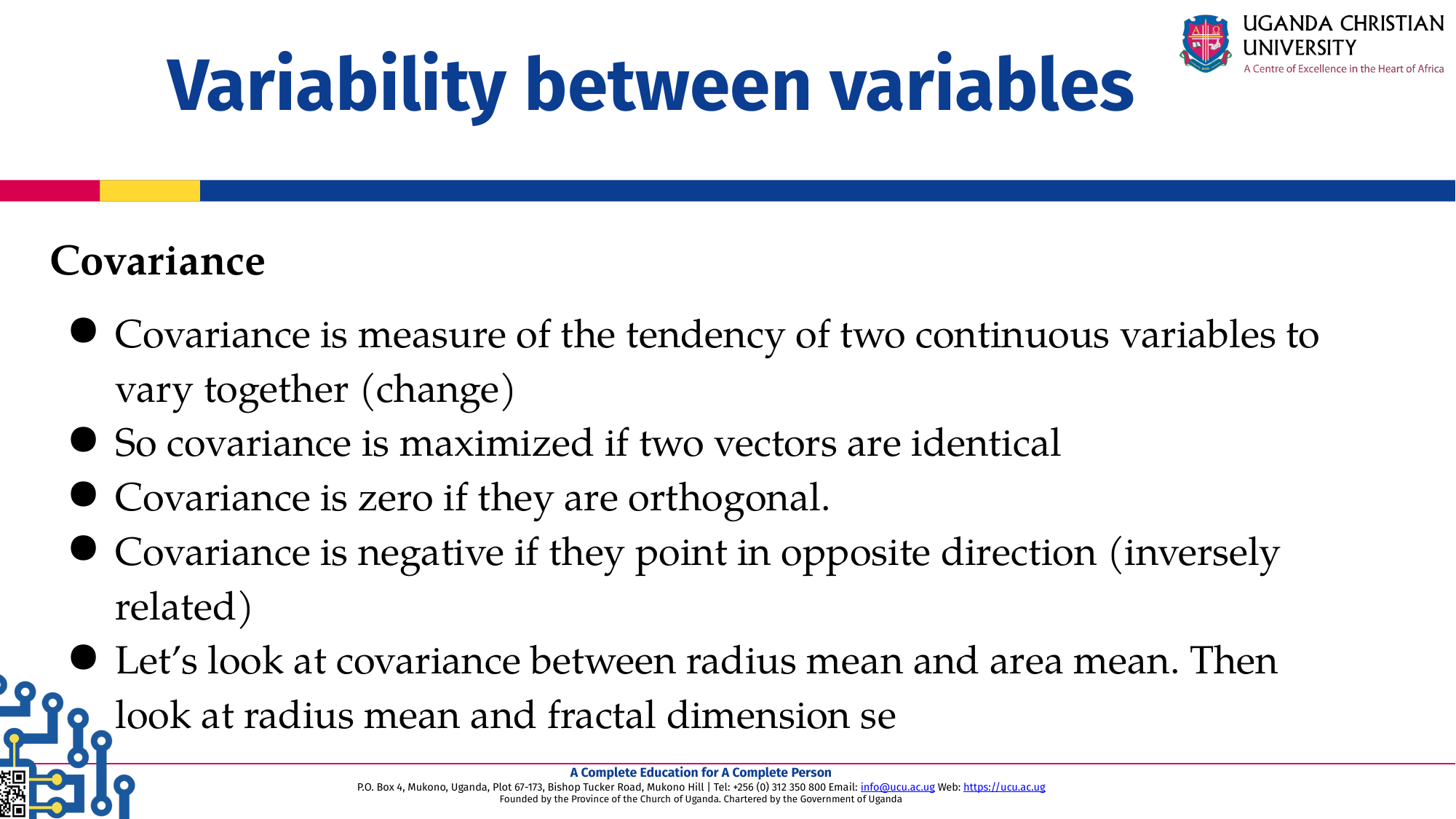

Variability between variables

Covariance
Covariance is measure of the tendency of two continuous variables to vary together (change)
So covariance is maximized if two vectors are identical
Covariance is zero if they are orthogonal.
Covariance is negative if they point in opposite direction (inversely related)
Let’s look at covariance between radius mean and area mean. Then look at radius mean and fractal dimension se